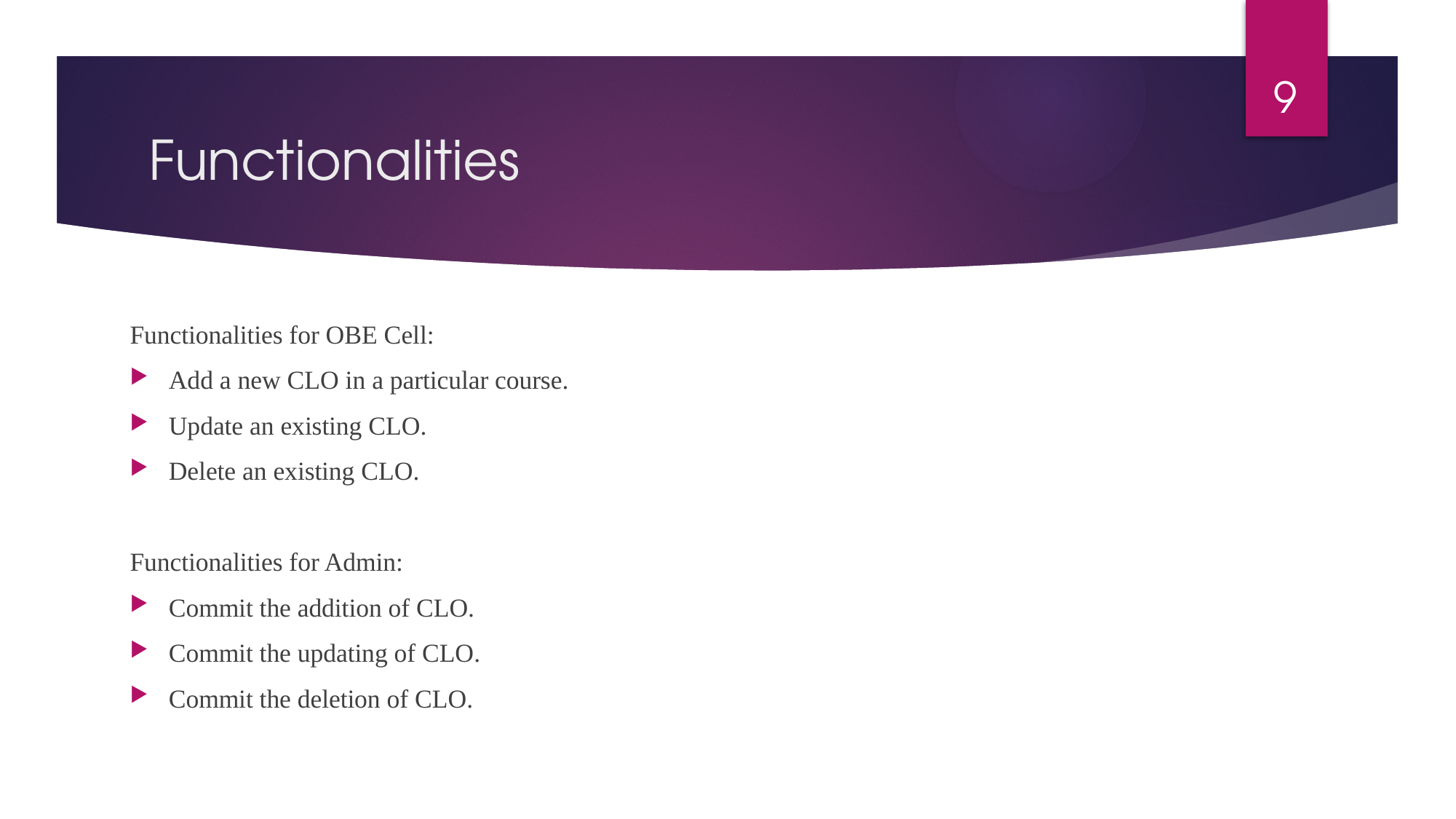

9
# Functionalities
Functionalities for OBE Cell:
Add a new CLO in a particular course.
Update an existing CLO.
Delete an existing CLO.

Functionalities for Admin:
Commit the addition of CLO.
Commit the updating of CLO.
Commit the deletion of CLO.